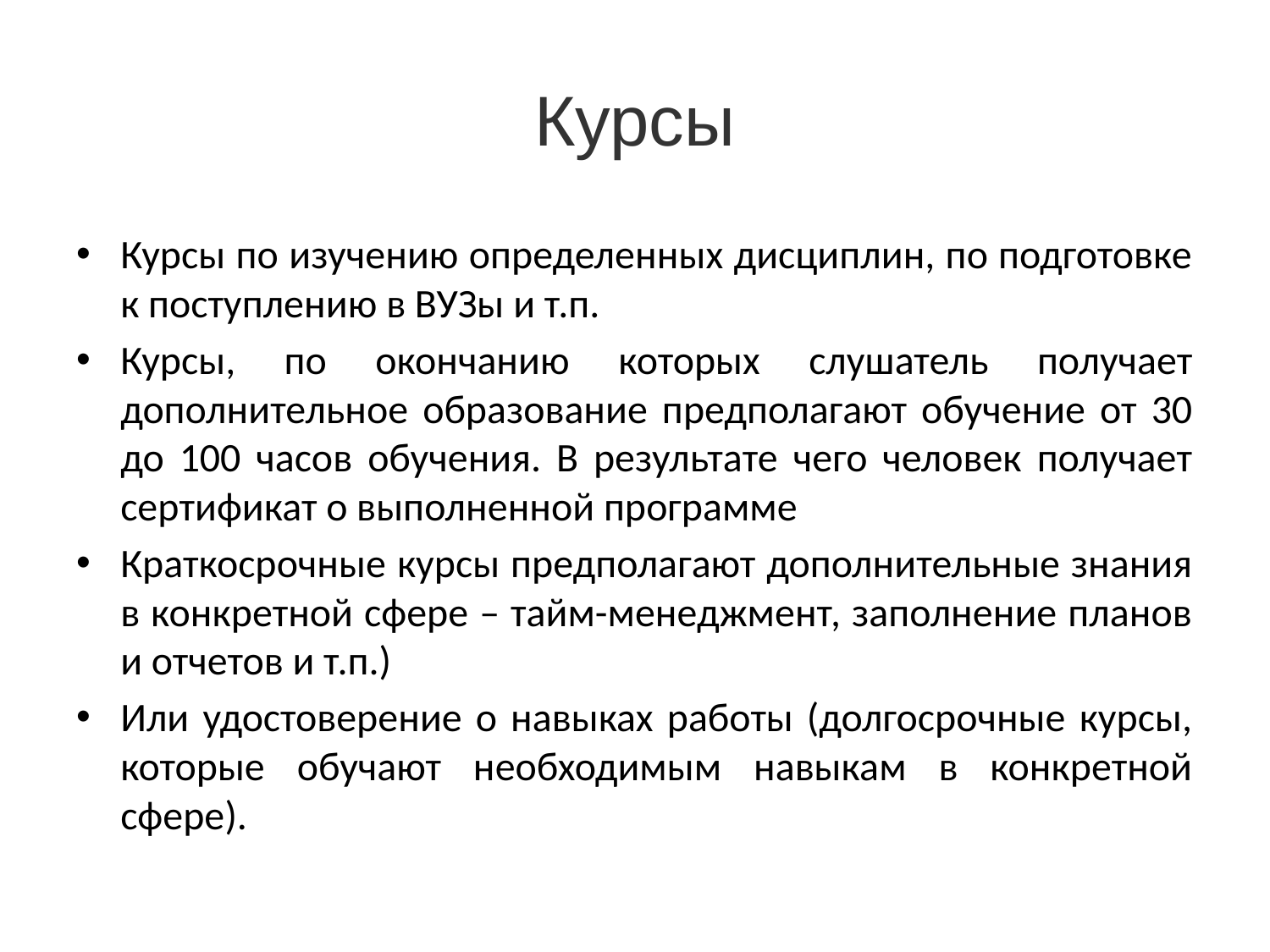

# Курсы
Курсы по изучению определенных дисциплин, по подготовке к поступлению в ВУЗы и т.п.
Курсы, по окончанию которых слушатель получает дополнительное образование предполагают обучение от 30 до 100 часов обучения. В результате чего человек получает сертификат о выполненной программе
Краткосрочные курсы предполагают дополнительные знания в конкретной сфере – тайм-менеджмент, заполнение планов и отчетов и т.п.)
Или удостоверение о навыках работы (долгосрочные курсы, которые обучают необходимым навыкам в конкретной сфере).